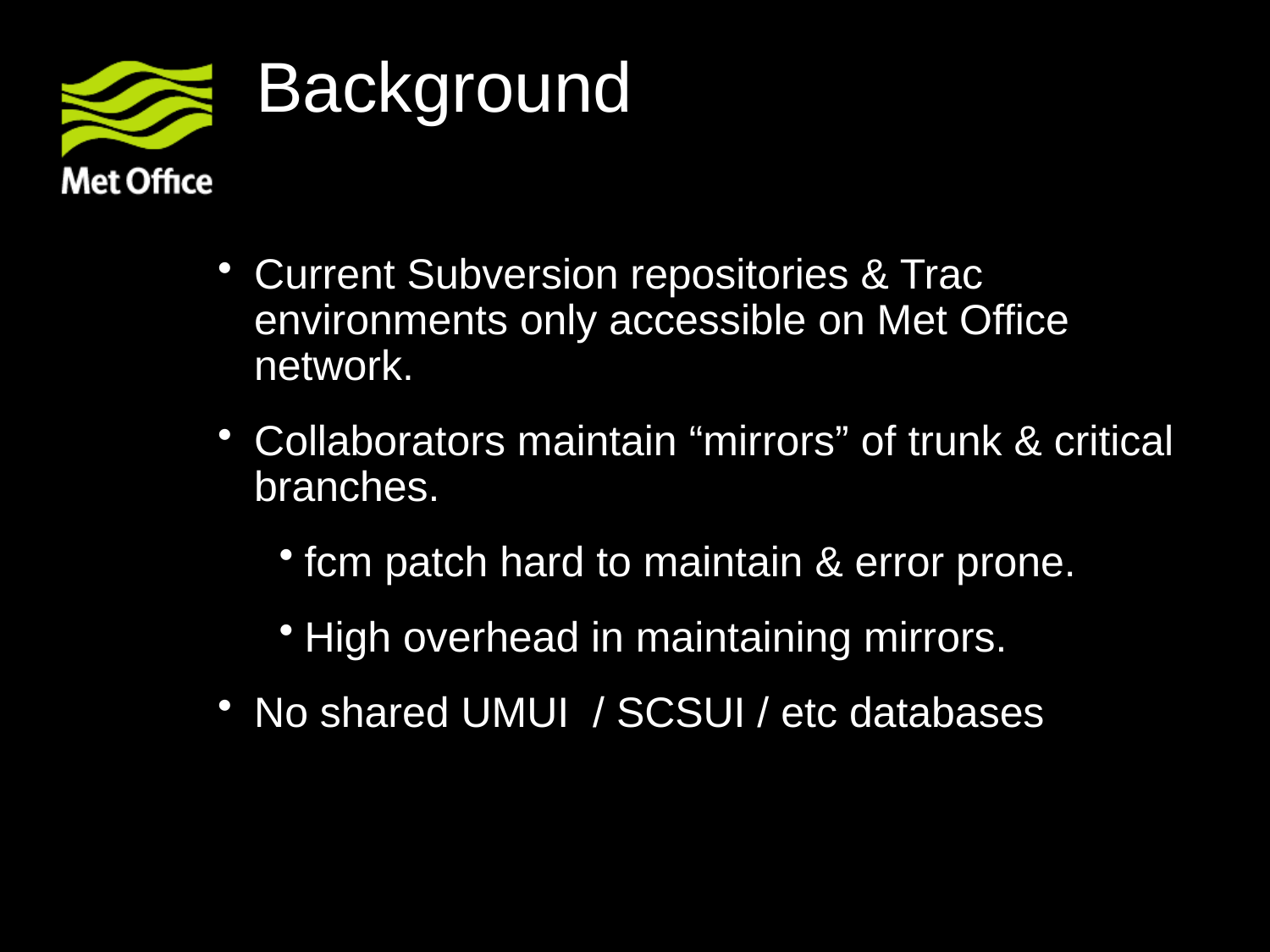

# Background
Current Subversion repositories & Trac environments only accessible on Met Office network.
Collaborators maintain “mirrors” of trunk & critical branches.
fcm patch hard to maintain & error prone.
High overhead in maintaining mirrors.
No shared UMUI  / SCSUI / etc databases